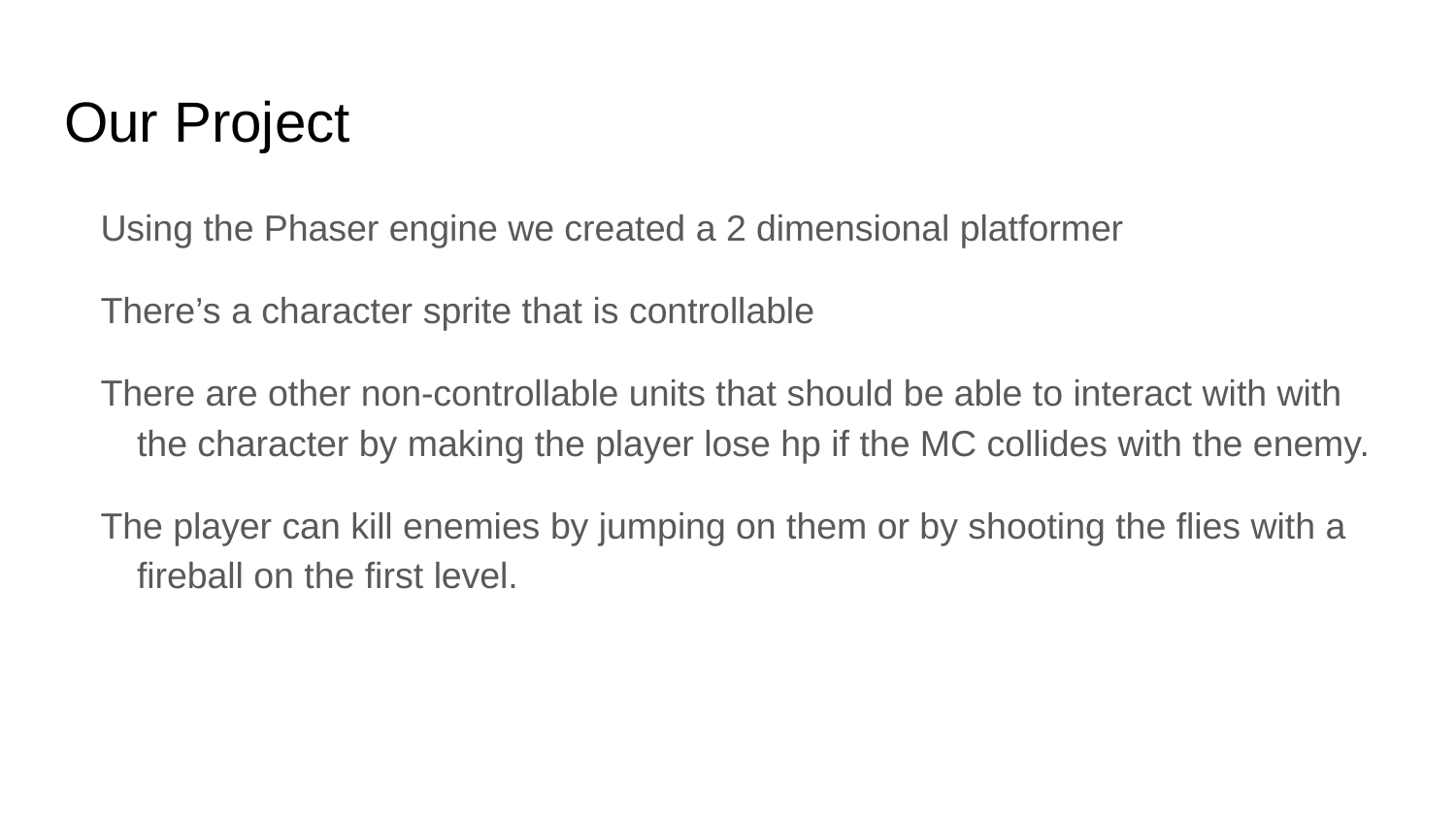

# Our Project
Using the Phaser engine we created a 2 dimensional platformer
There’s a character sprite that is controllable
There are other non-controllable units that should be able to interact with with the character by making the player lose hp if the MC collides with the enemy.
The player can kill enemies by jumping on them or by shooting the flies with a fireball on the first level.